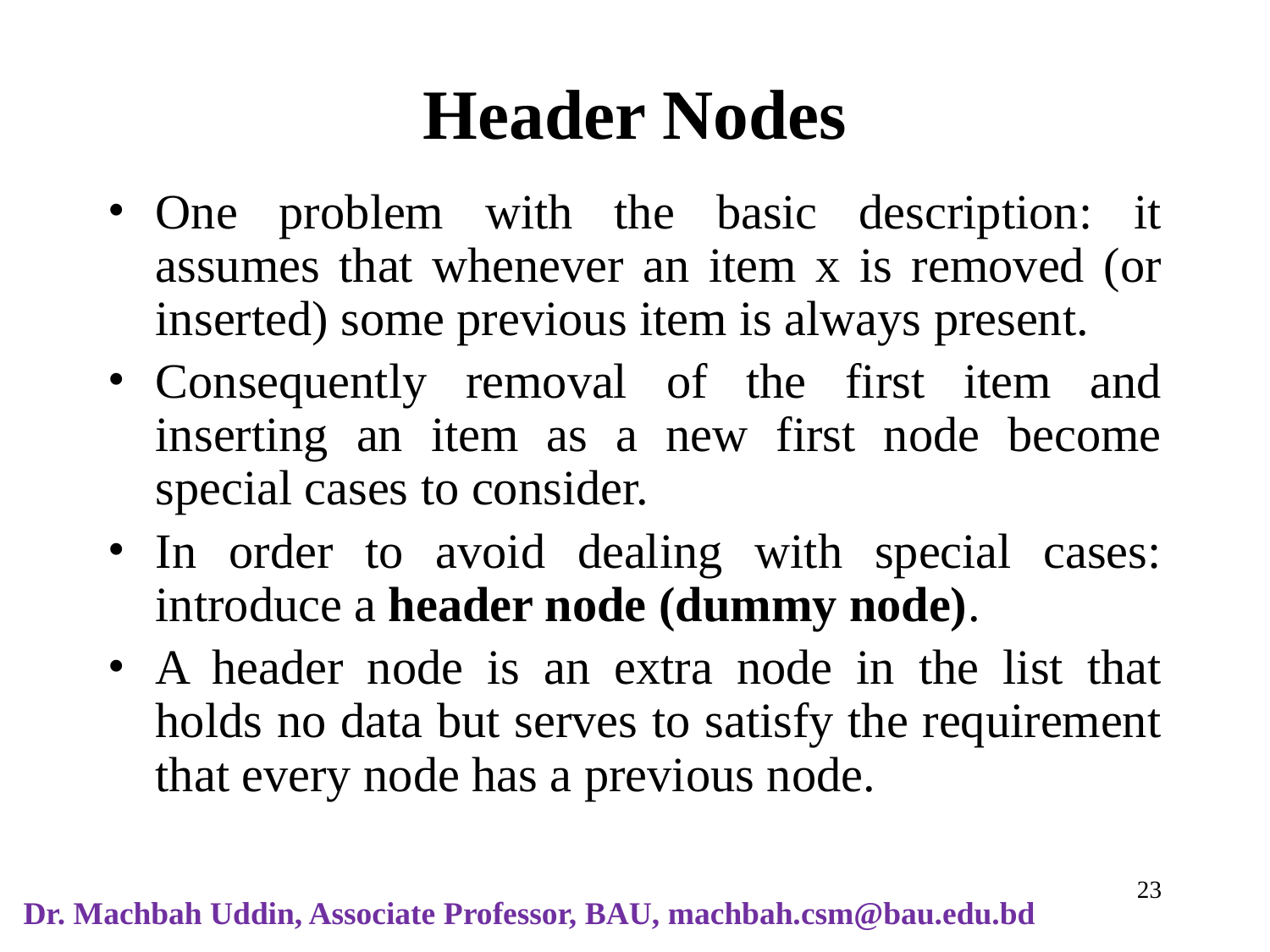

# Header Nodes
One problem with the basic description: it assumes that whenever an item x is removed (or inserted) some previous item is always present.
Consequently removal of the first item and inserting an item as a new first node become special cases to consider.
In order to avoid dealing with special cases: introduce a header node (dummy node).
A header node is an extra node in the list that holds no data but serves to satisfy the requirement that every node has a previous node.
23